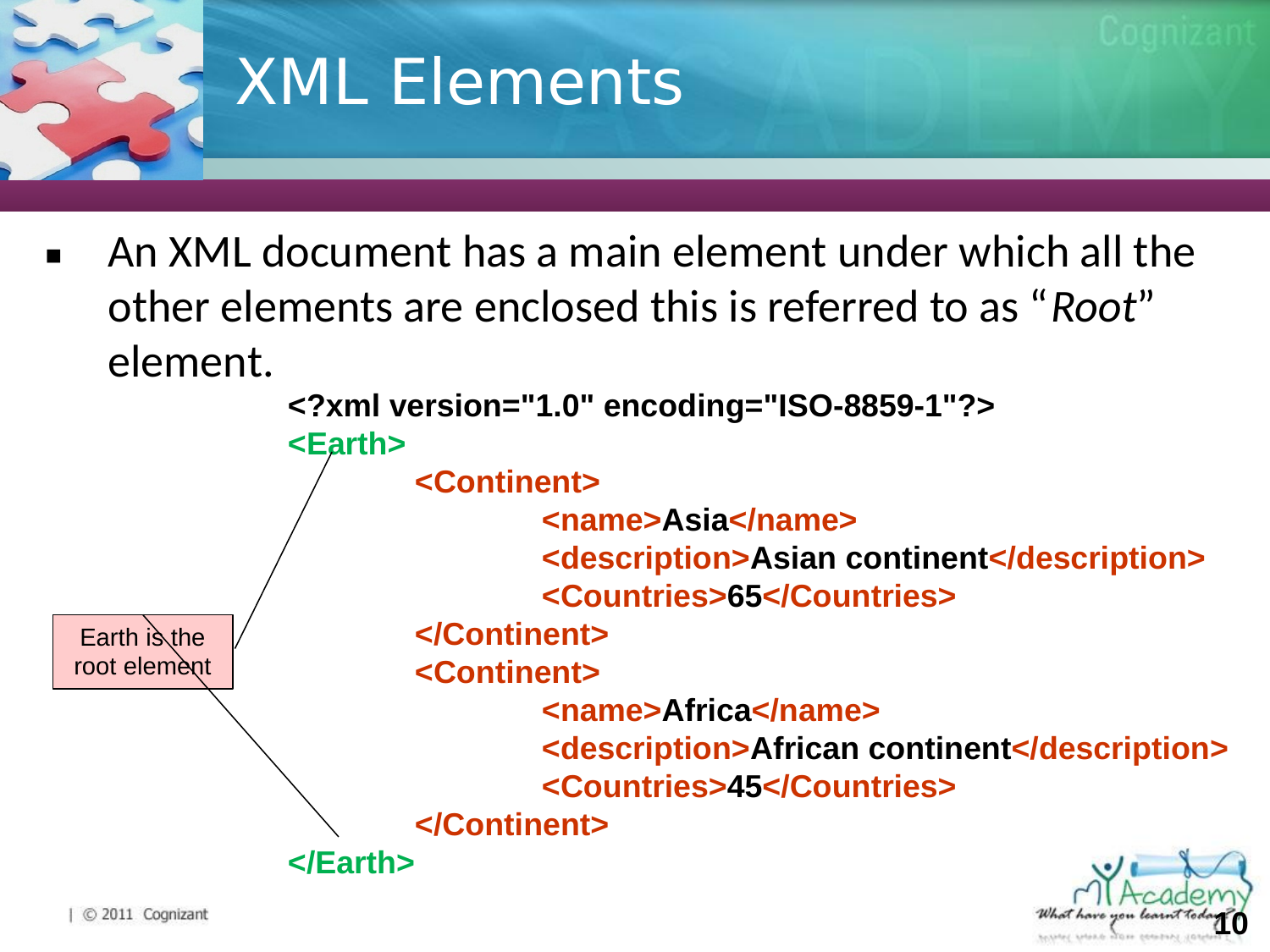

# XML Elements
An XML document has a main element under which all the other elements are enclosed this is referred to as “Root” element.

<?xml version="1.0" encoding="ISO-8859-1"?>
<Earth>
	<Continent>
		<name>Asia</name>
		<description>Asian continent</description>
		<Countries>65</Countries>
	</Continent>
	<Continent>
		<name>Africa</name>
		<description>African continent</description>
		<Countries>45</Countries>
	</Continent>
</Earth>
Earth is the root element
10